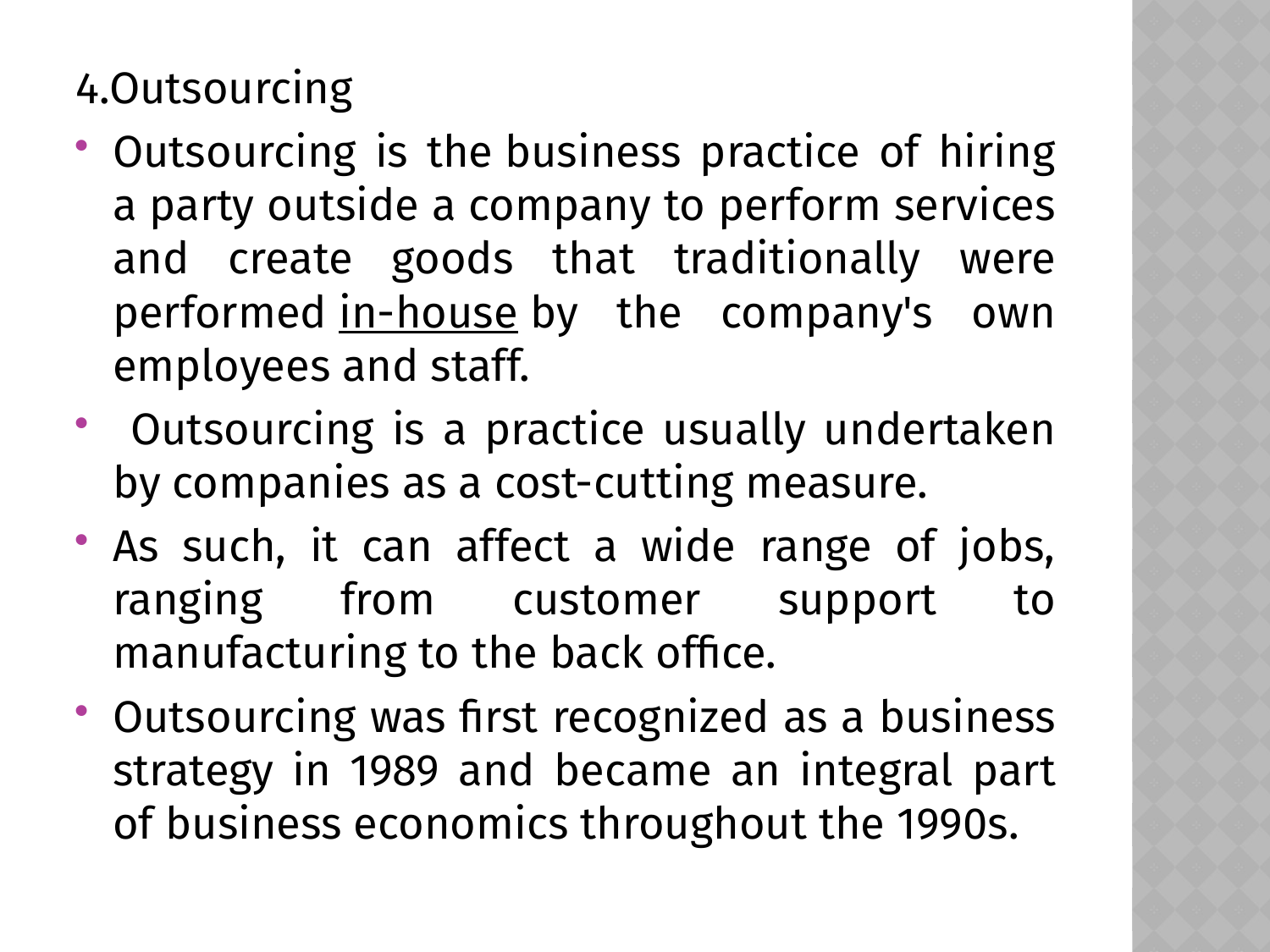

4.Outsourcing
Outsourcing is the business practice of hiring a party outside a company to perform services and create goods that traditionally were performed in-house by the company's own employees and staff.
 Outsourcing is a practice usually undertaken by companies as a cost-cutting measure.
As such, it can affect a wide range of jobs, ranging from customer support to manufacturing to the back office.
Outsourcing was first recognized as a business strategy in 1989 and became an integral part of business economics throughout the 1990s.